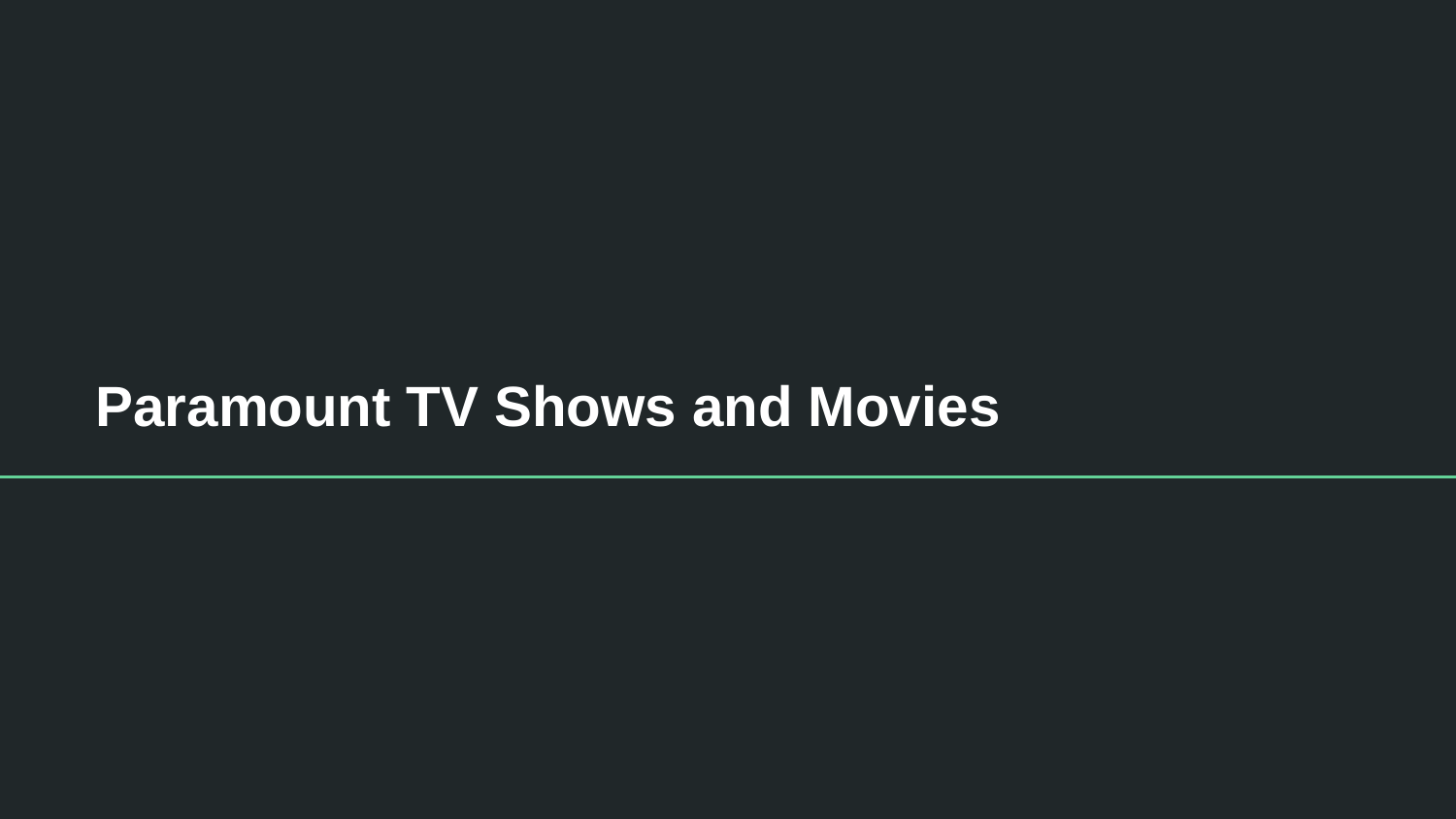

# Paramount TV Shows and Movies
Student: Mila Lukić, 222/2018     Asistent: Stefan Kapunac     Profesor: Nenad Mitić